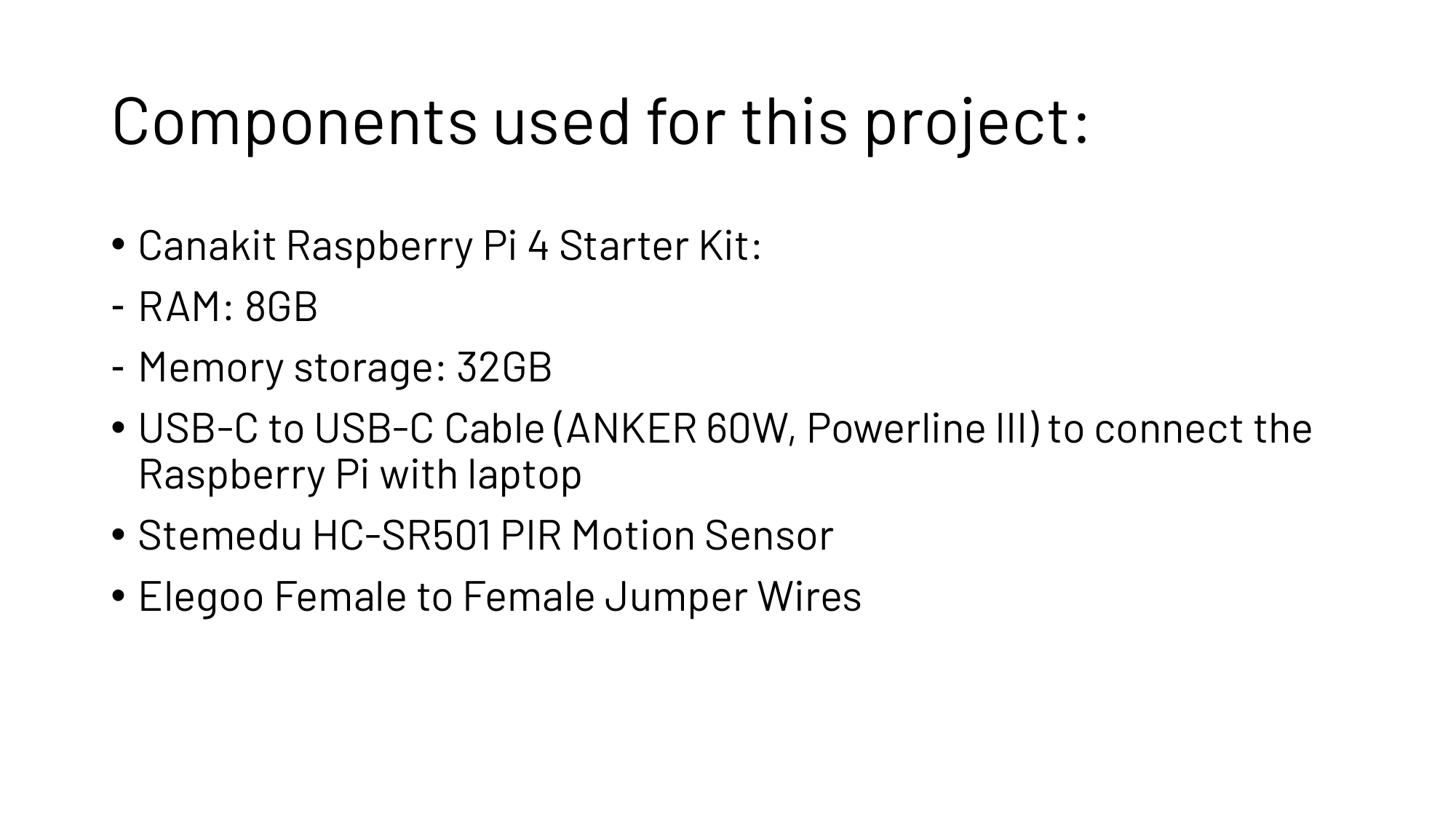

# Components used for this project:
Canakit Raspberry Pi 4 Starter Kit:
RAM: 8GB
Memory storage: 32GB
USB-C to USB-C Cable (ANKER 60W, Powerline III) to connect the Raspberry Pi with laptop
Stemedu HC-SR501 PIR Motion Sensor
Elegoo Female to Female Jumper Wires